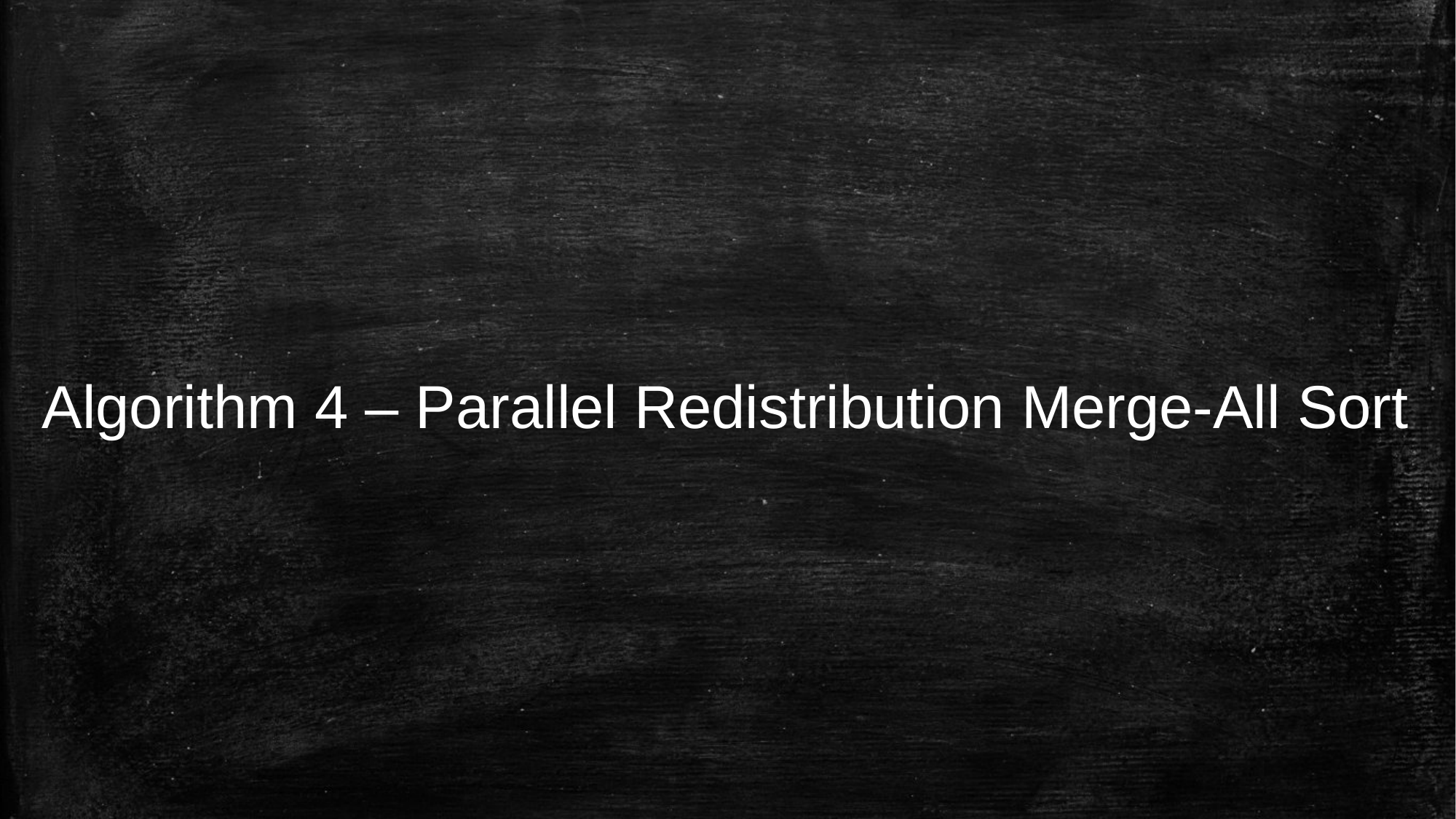

Algorithm 4 – Parallel Redistribution Merge-All Sort